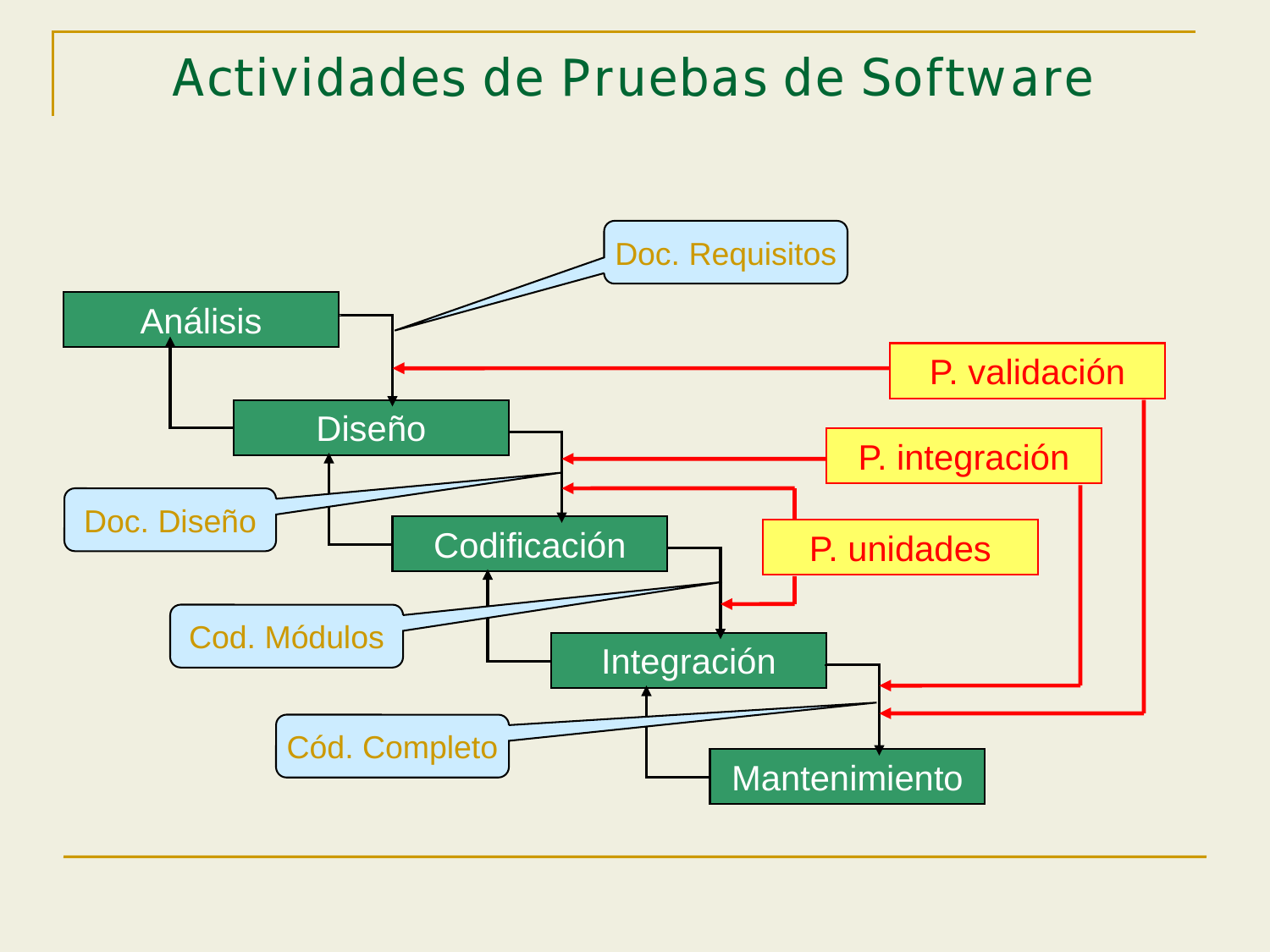

# Actividades de Pruebas de Software
Doc. Requisitos
P. validación

Diseño
P. integración

Cód. Completo
Doc. Diseño

P. unidades

Cod. Módulos
Codificación
Integración
Mantenimiento
Análisis